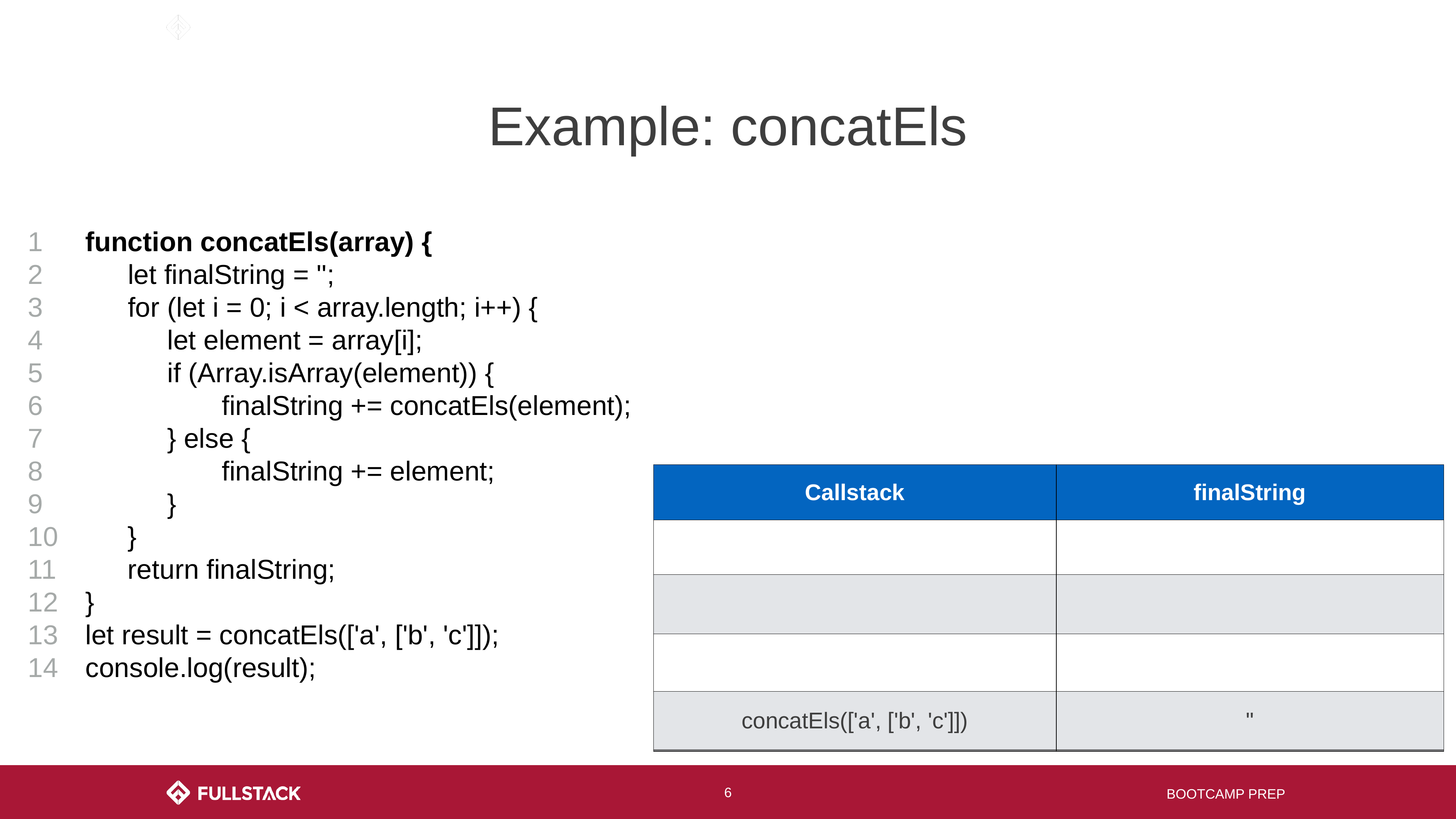

# Example: concatEls
1
2
3
4
5
6
7
8
9
10
11
12
13
14

function concatEls(array) {
  let finalString = '';
  for (let i = 0; i < array.length; i++) {
    	let element = array[i];
    	if (Array.isArray(element)) {
      		finalString += concatEls(element);
    	} else {
      		finalString += element;
    	}
  }
  return finalString;
}
let result = concatEls(['a', ['b', 'c']]);
console.log(result);
| Callstack | finalString |
| --- | --- |
|  |  |
|  |  |
|  |  |
| concatEls(['a', ['b', 'c']]) | '' |
| Callstack | finalString |
| --- | --- |
|  |  |
|  |  |
|  |  |
|  |  |
| Callstack | finalString |
| --- | --- |
|  |  |
|  |  |
|  |  |
| concatEls(['a', ['b', 'c']]) | '' += 'a' |
| Callstack | finalString |
| --- | --- |
|  |  |
|  |  |
|  |  |
| concatEls(['a', ['b', 'c']]) | '' |
6
BOOTCAMP PREP